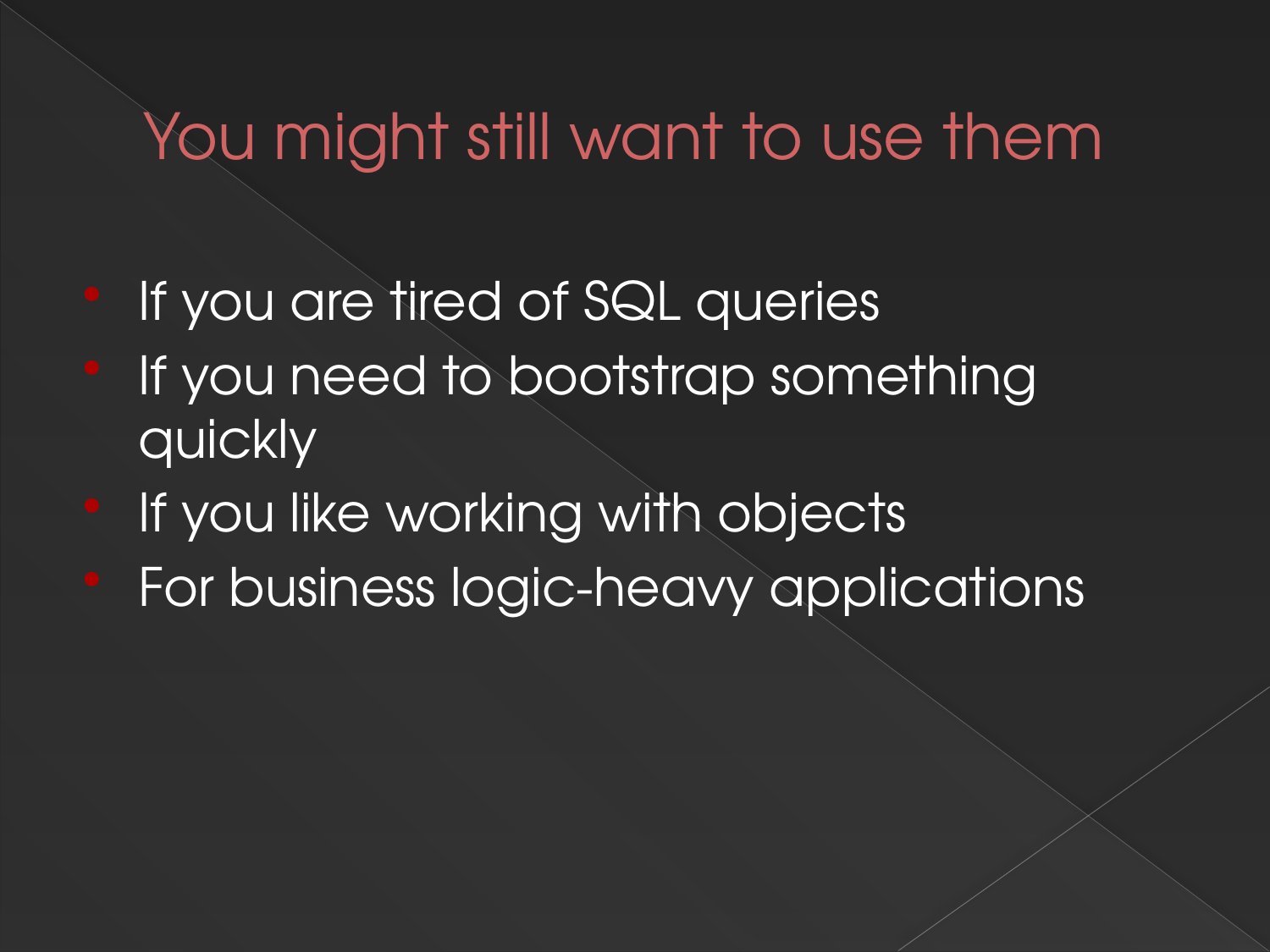

# You might still want to use them
If you are tired of SQL queries
If you need to bootstrap something quickly
If you like working with objects
For business logic-heavy applications